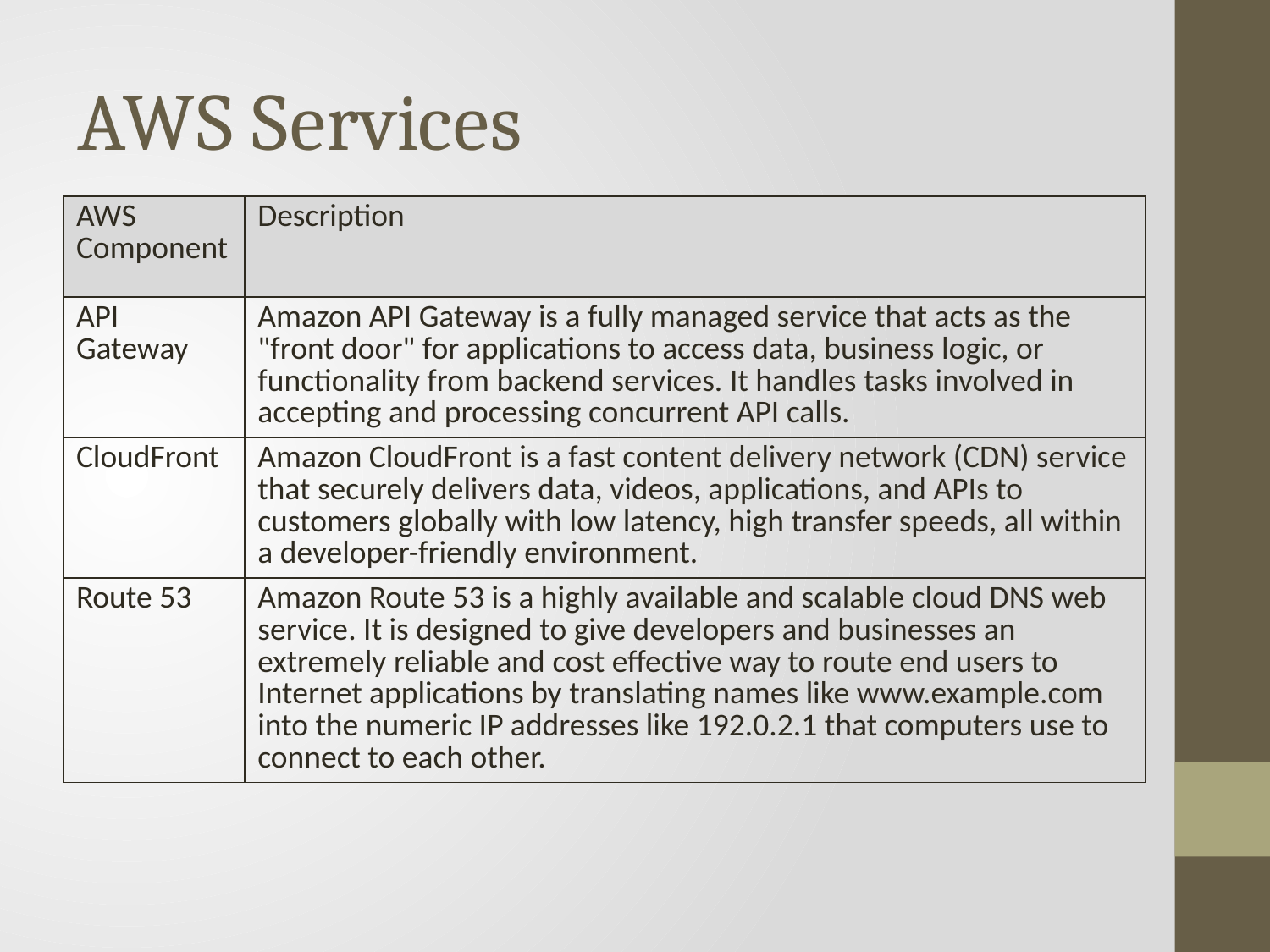

# AWS Services
| AWS Component | Description |
| --- | --- |
| API Gateway | Amazon API Gateway is a fully managed service that acts as the "front door" for applications to access data, business logic, or functionality from backend services. It handles tasks involved in accepting and processing concurrent API calls. |
| CloudFront | Amazon CloudFront is a fast content delivery network (CDN) service that securely delivers data, videos, applications, and APIs to customers globally with low latency, high transfer speeds, all within a developer-friendly environment. |
| Route 53 | Amazon Route 53 is a highly available and scalable cloud DNS web service. It is designed to give developers and businesses an extremely reliable and cost effective way to route end users to Internet applications by translating names like www.example.com into the numeric IP addresses like 192.0.2.1 that computers use to connect to each other. |